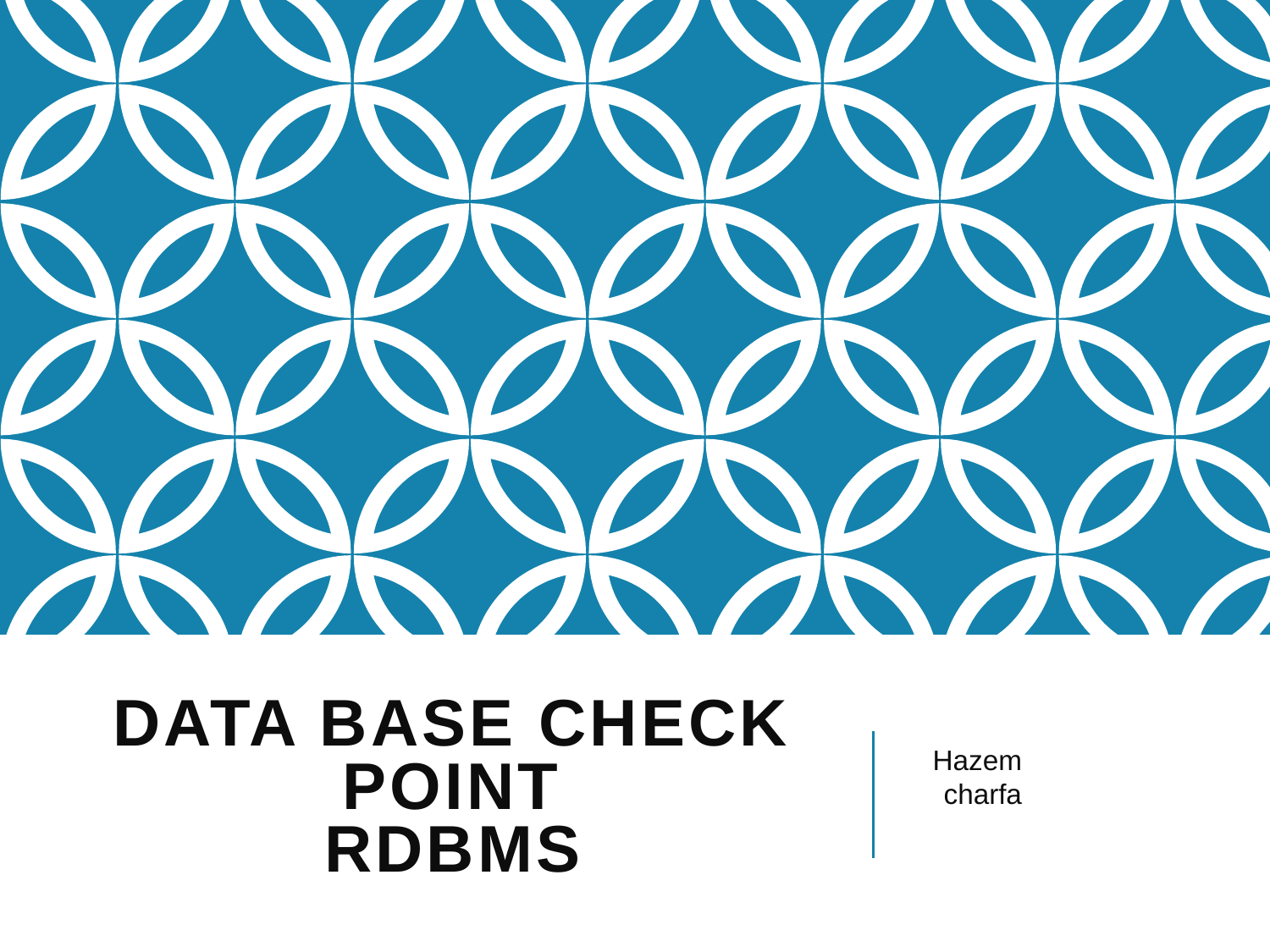

# Data Base Check Point RDBMS
Hazem charfa